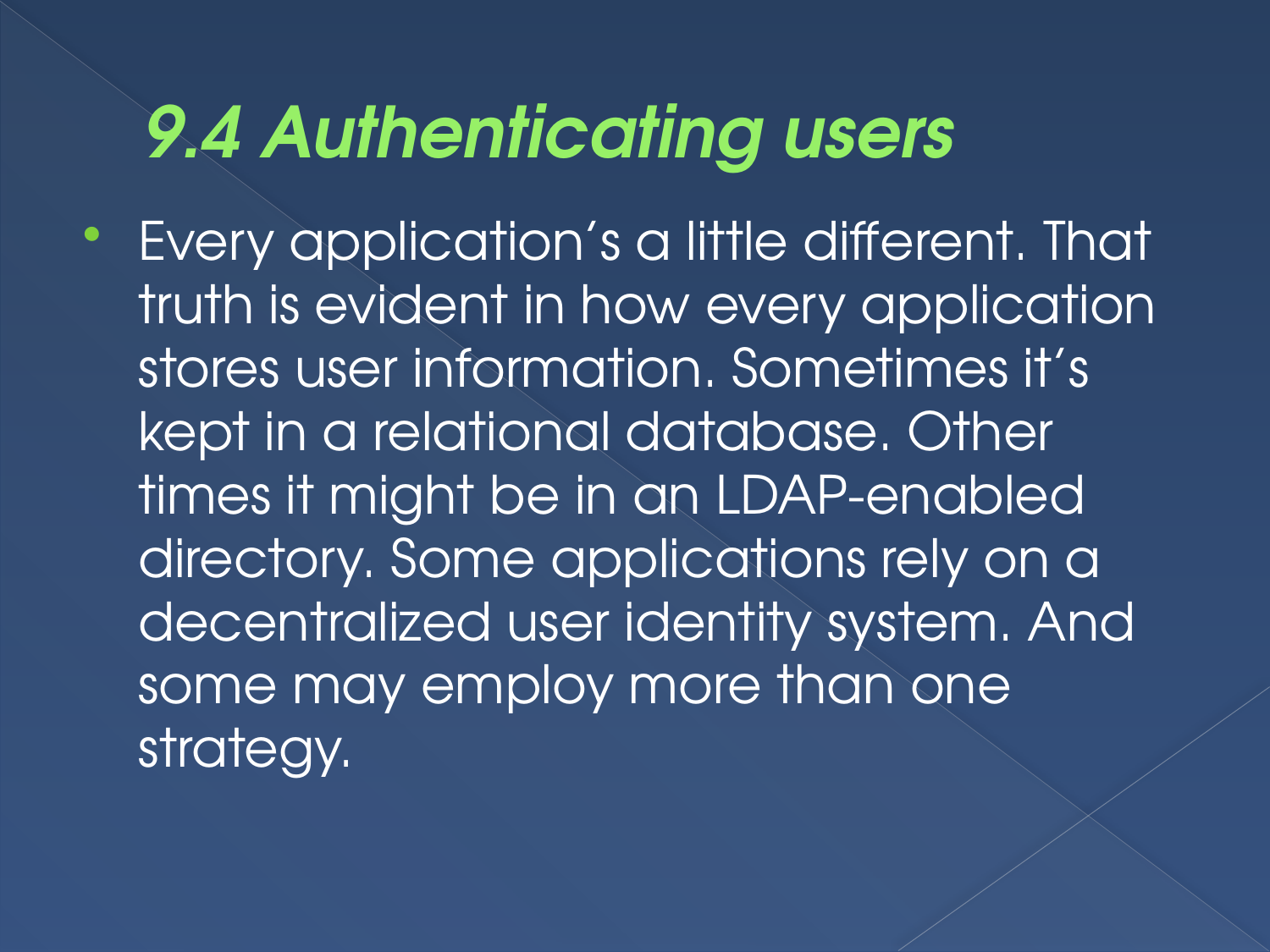

# 9.4 Authenticating users
Every application’s a little different. That truth is evident in how every application stores user information. Sometimes it’s kept in a relational database. Other times it might be in an LDAP-enabled directory. Some applications rely on a decentralized user identity system. And some may employ more than one strategy.